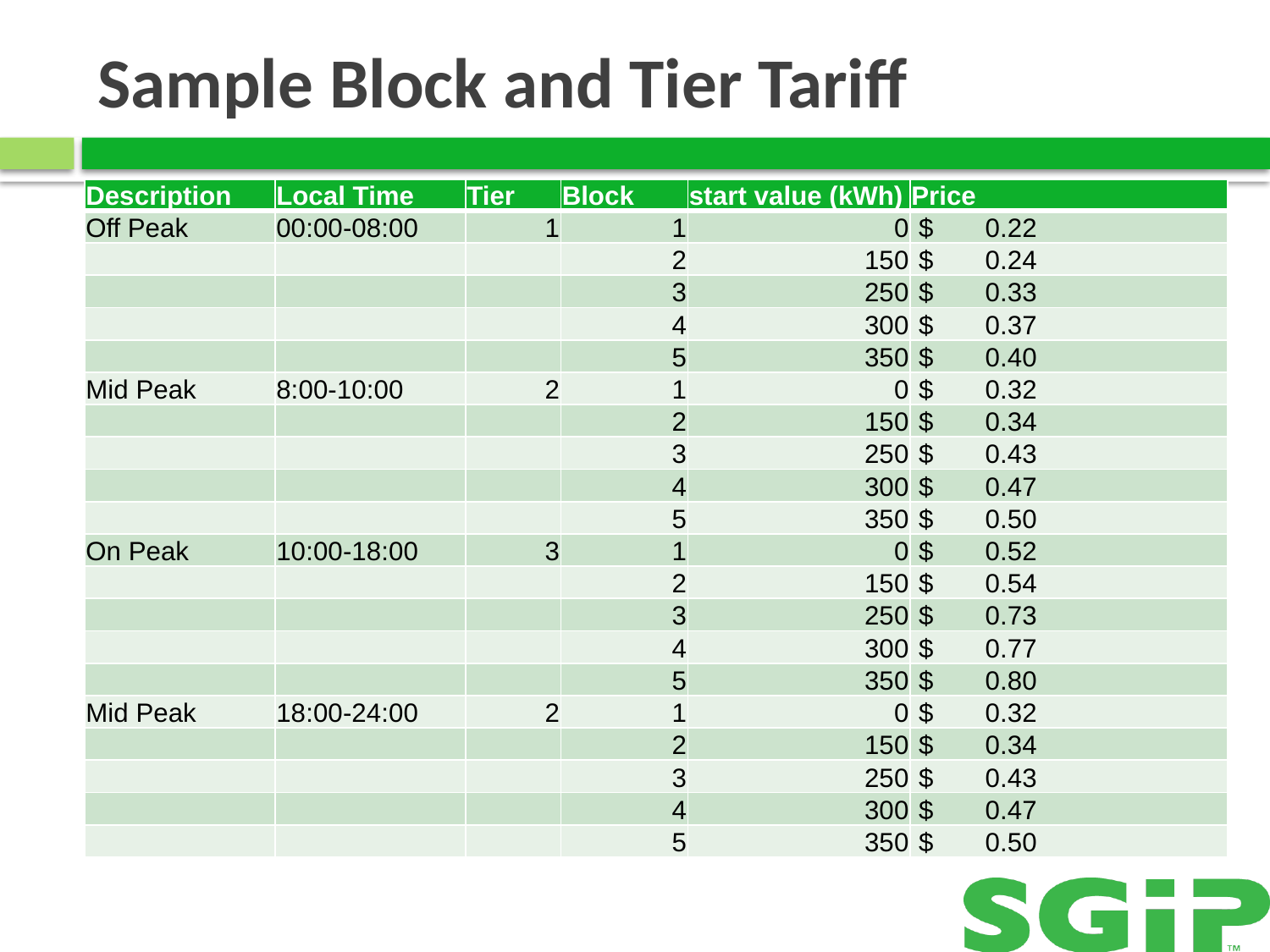

# Sample Block and Tier Tariff
| Description | Local Time | Tier | Block | start value (kWh) | Price |
| --- | --- | --- | --- | --- | --- |
| Off Peak | 00:00-08:00 | 1 | 1 | 0 | $ 0.22 |
|  |  |  | 2 | 150 | $ 0.24 |
|  |  |  | 3 | 250 | $ 0.33 |
|  |  |  | 4 | 300 | $ 0.37 |
|  |  |  | 5 | 350 | $ 0.40 |
| Mid Peak | 8:00-10:00 | 2 | 1 | 0 | $ 0.32 |
|  |  |  | 2 | 150 | $ 0.34 |
|  |  |  | 3 | 250 | $ 0.43 |
|  |  |  | 4 | 300 | $ 0.47 |
|  |  |  | 5 | 350 | $ 0.50 |
| On Peak | 10:00-18:00 | 3 | 1 | 0 | $ 0.52 |
|  |  |  | 2 | 150 | $ 0.54 |
|  |  |  | 3 | 250 | $ 0.73 |
|  |  |  | 4 | 300 | $ 0.77 |
|  |  |  | 5 | 350 | $ 0.80 |
| Mid Peak | 18:00-24:00 | 2 | 1 | 0 | $ 0.32 |
|  |  |  | 2 | 150 | $ 0.34 |
|  |  |  | 3 | 250 | $ 0.43 |
|  |  |  | 4 | 300 | $ 0.47 |
|  |  |  | 5 | 350 | $ 0.50 |